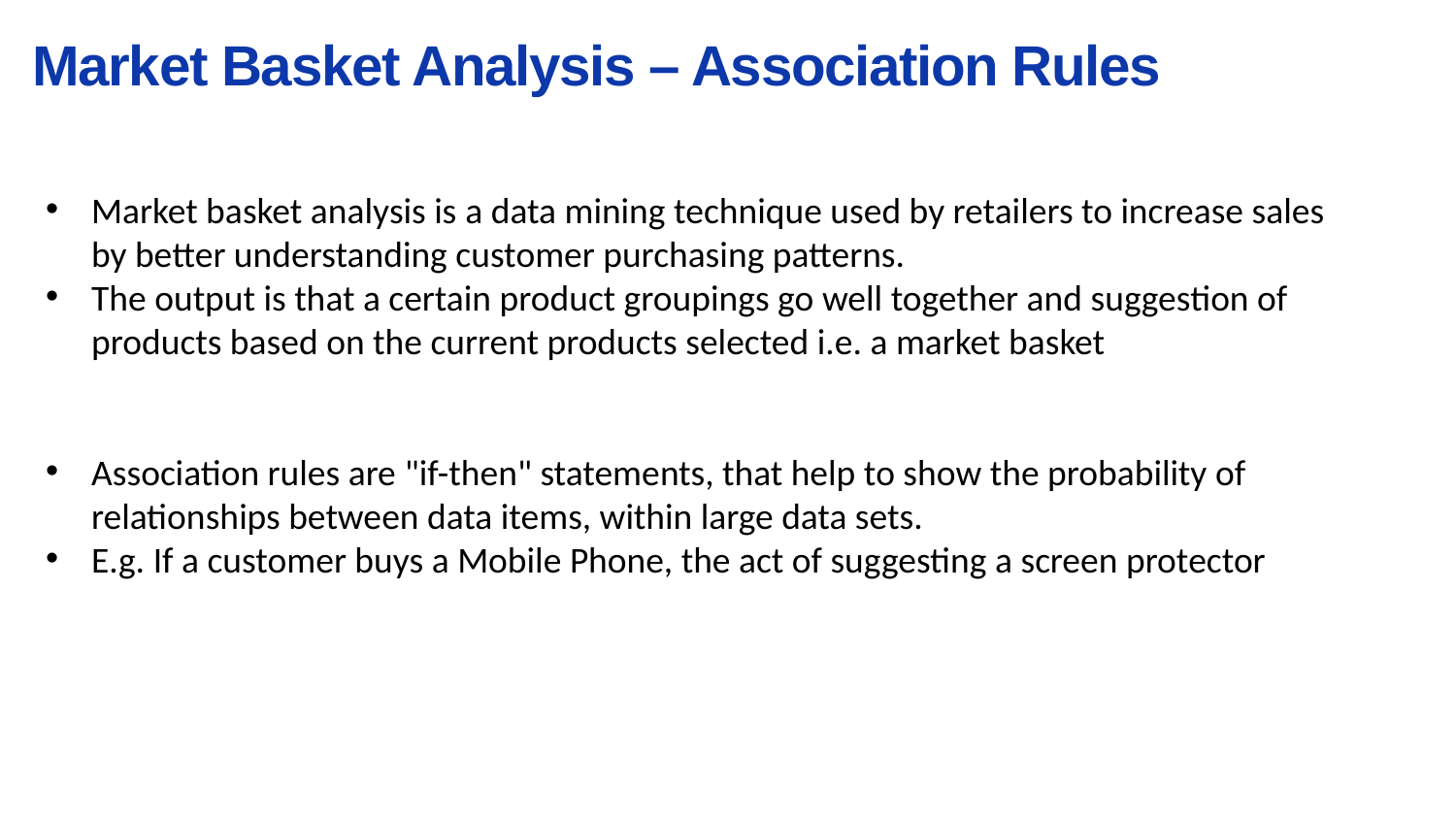

Market Basket Analysis – Association Rules

Market basket analysis is a data mining technique used by retailers to increase sales by better understanding customer purchasing patterns.
The output is that a certain product groupings go well together and suggestion of products based on the current products selected i.e. a market basket

Association rules are "if-then" statements, that help to show the probability of relationships between data items, within large data sets.
E.g. If a customer buys a Mobile Phone, the act of suggesting a screen protector